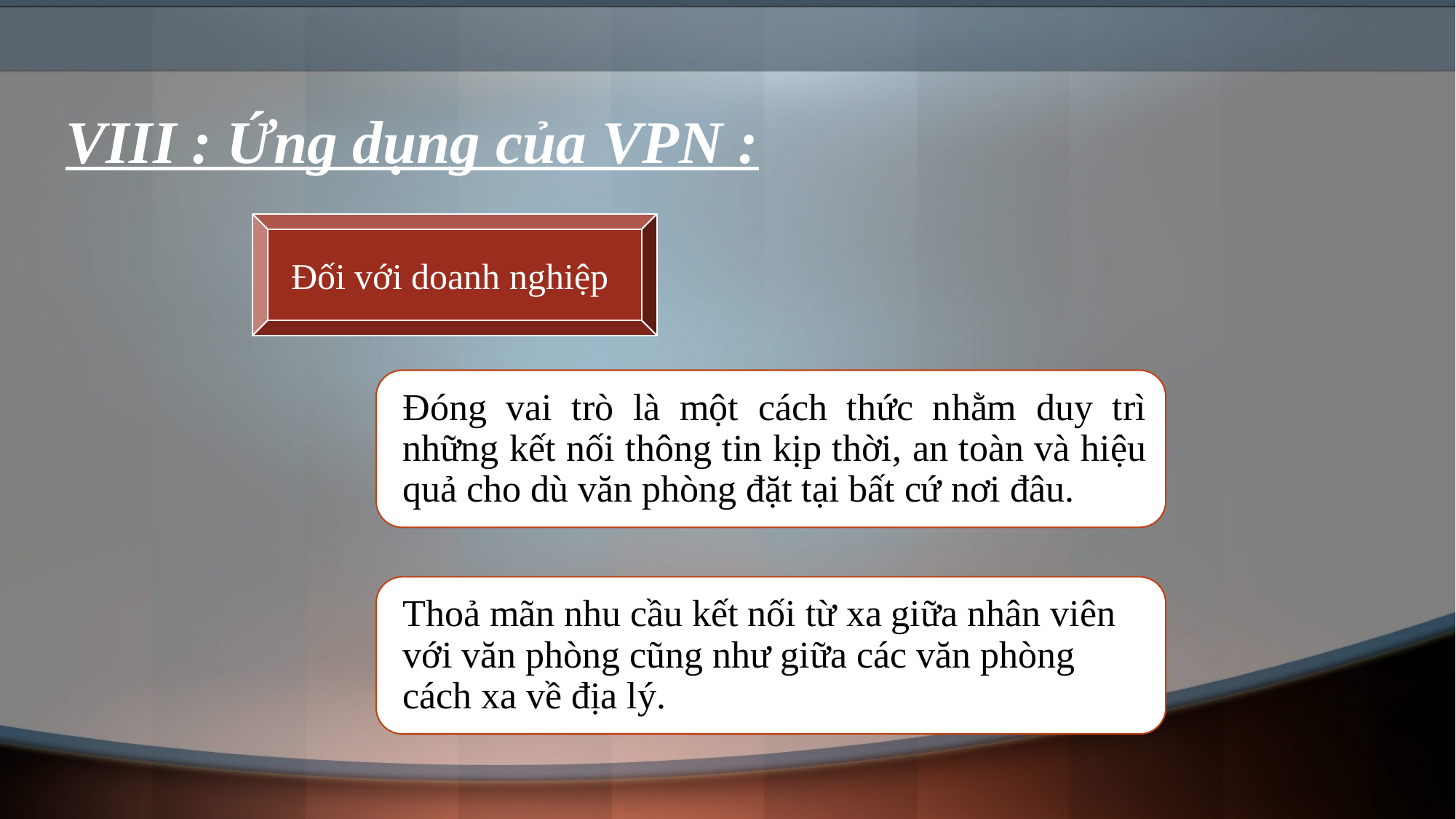

# VIII : Ứng dụng của VPN :
Đối với doanh nghiệp
Đóng vai trò là một cách thức nhằm duy trì những kết nối thông tin kịp thời, an toàn và hiệu quả cho dù văn phòng đặt tại bất cứ nơi đâu.

Thoả mãn nhu cầu kết nối từ xa giữa nhân viên với văn phòng cũng như giữa các văn phòng cách xa về địa lý.